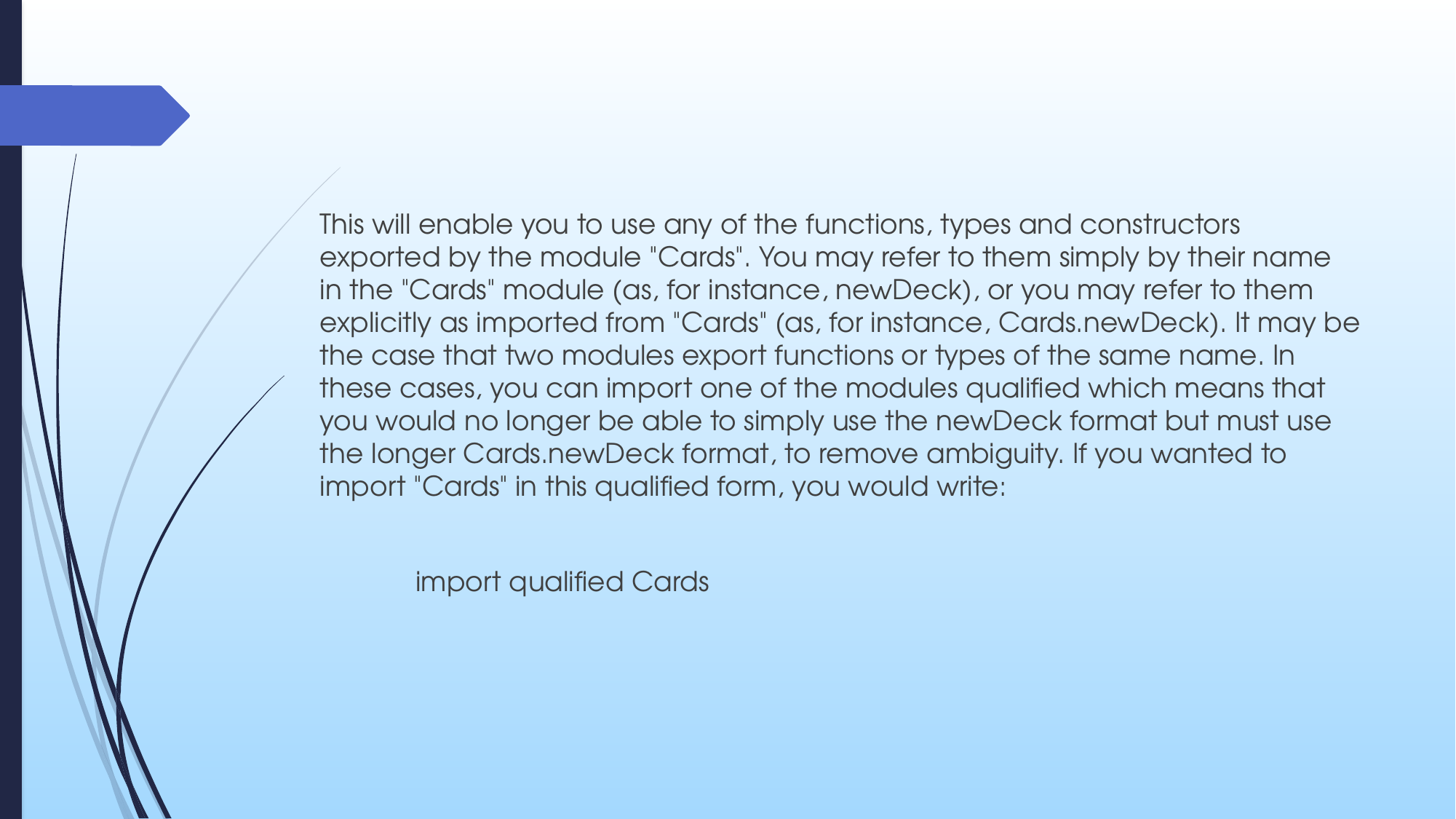

This will enable you to use any of the functions, types and constructors exported by the module "Cards". You may refer to them simply by their name in the "Cards" module (as, for instance, newDeck), or you may refer to them explicitly as imported from "Cards" (as, for instance, Cards.newDeck). It may be the case that two modules export functions or types of the same name. In these cases, you can import one of the modules qualified which means that you would no longer be able to simply use the newDeck format but must use the longer Cards.newDeck format, to remove ambiguity. If you wanted to import "Cards" in this qualified form, you would write:

import qualified Cards